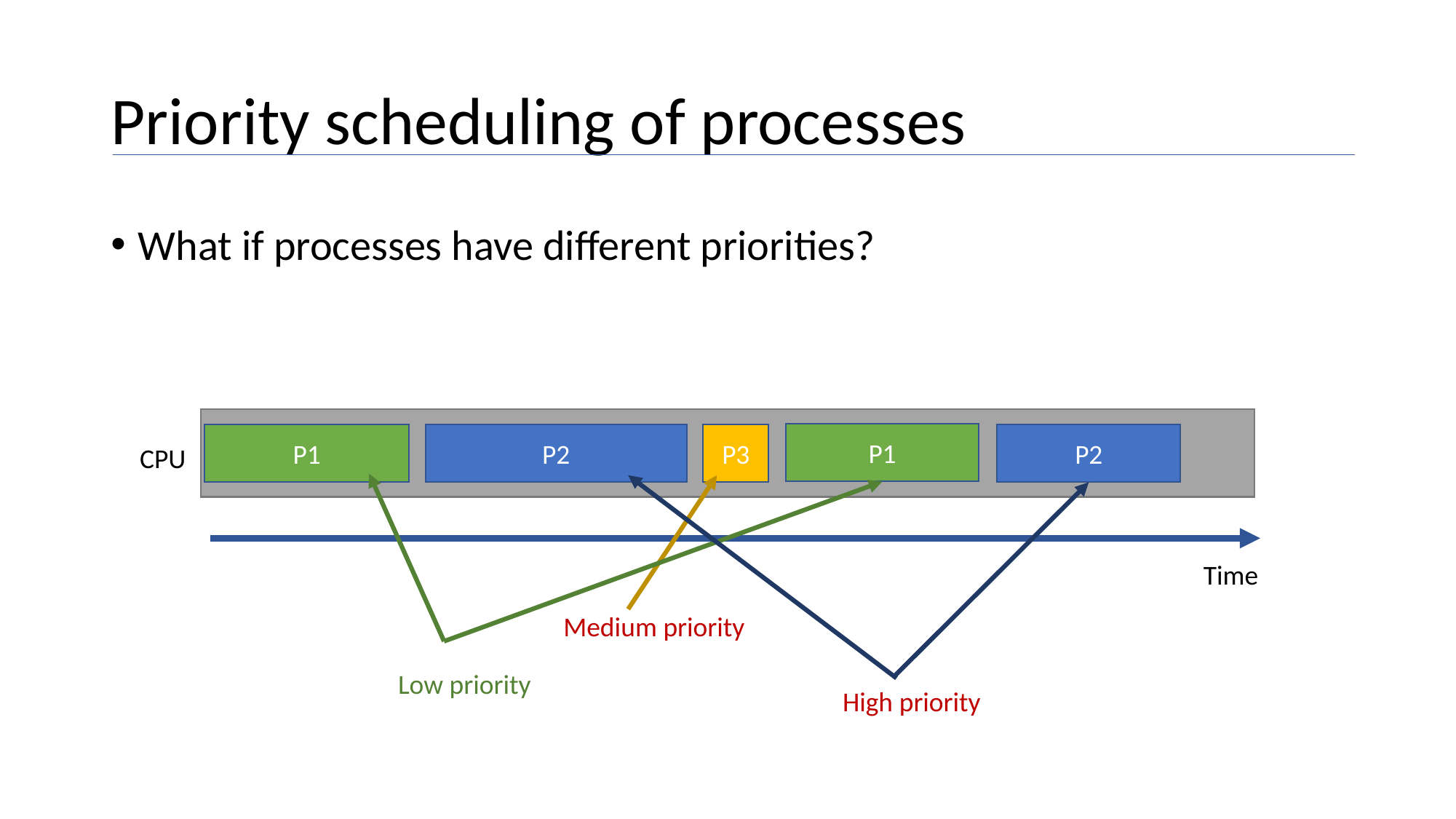

# Priority scheduling of processes
What if processes have different priorities?

P1
P1
P2
P3
P2
CPU
Time
Medium priority
Low priority
High priority